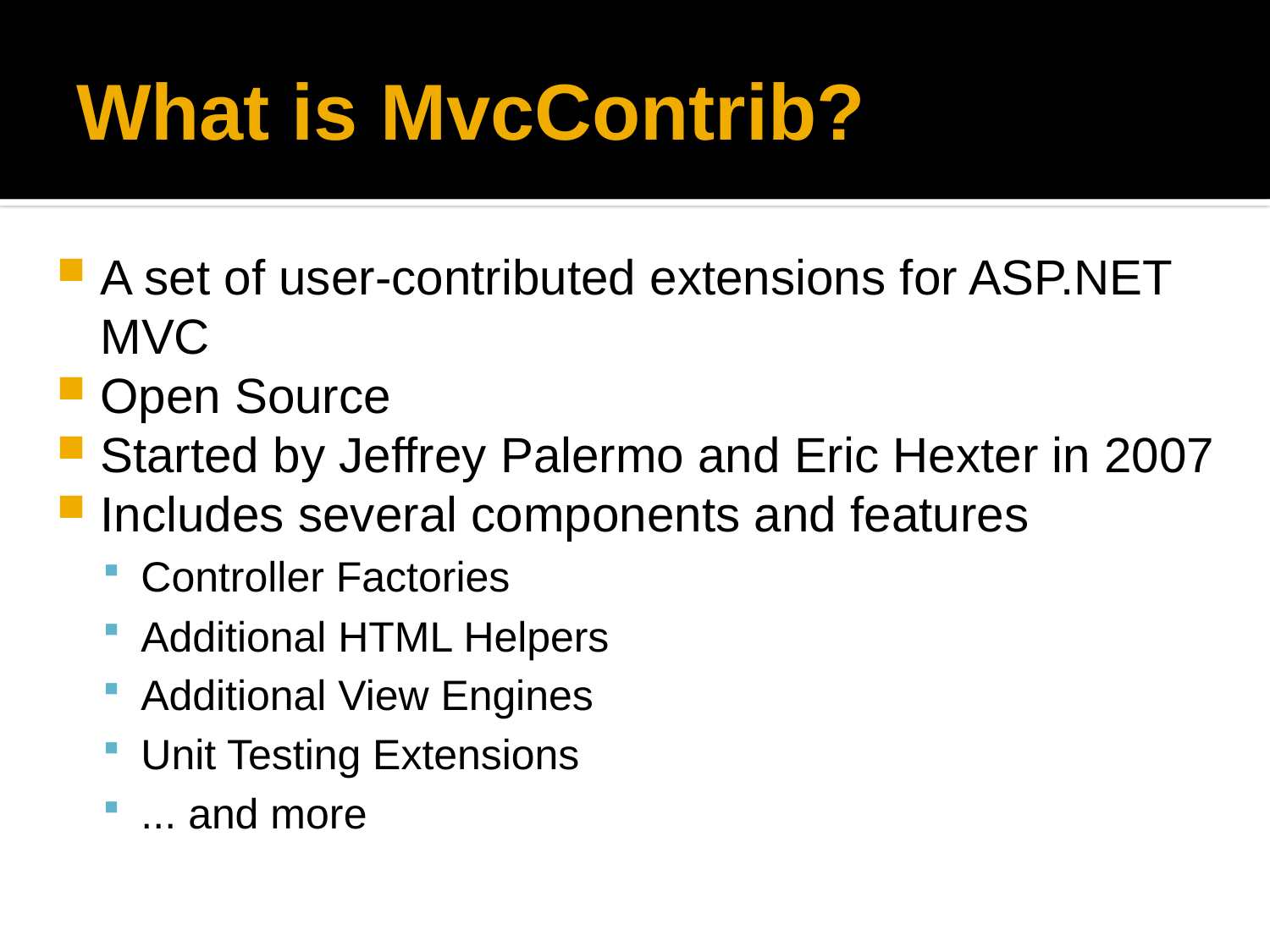

# What is MvcContrib?
A set of user-contributed extensions for ASP.NET MVC
Open Source
Started by Jeffrey Palermo and Eric Hexter in 2007
Includes several components and features
Controller Factories
Additional HTML Helpers
Additional View Engines
Unit Testing Extensions
... and more